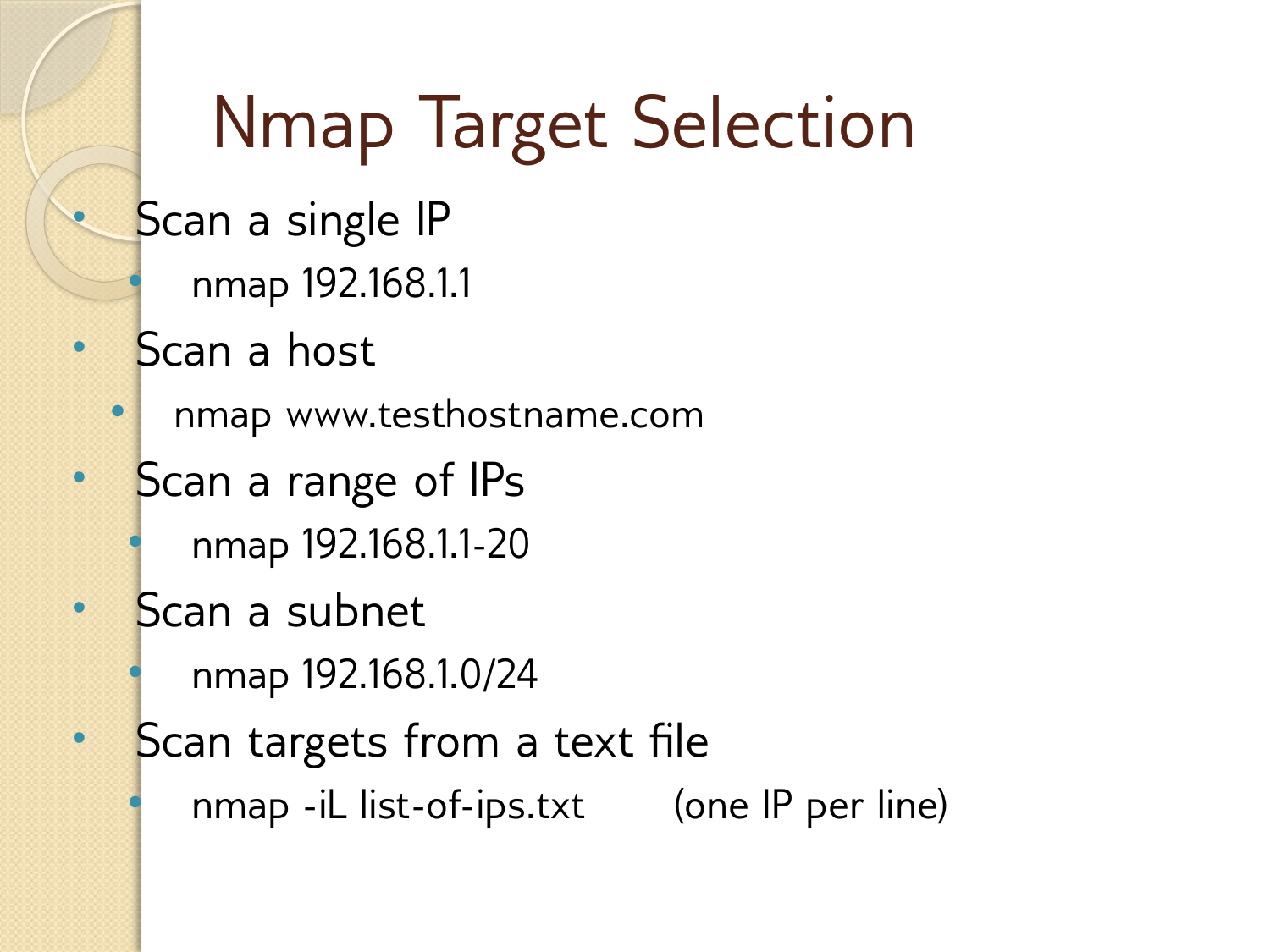

# Nmap Target Selection
Scan a single IP
nmap 192.168.1.1
Scan a host
nmap www.testhostname.com
Scan a range of IPs
nmap 192.168.1.1-20
Scan a subnet
nmap 192.168.1.0/24
Scan targets from a text file
nmap -iL list-of-ips.txt       (one IP per line)